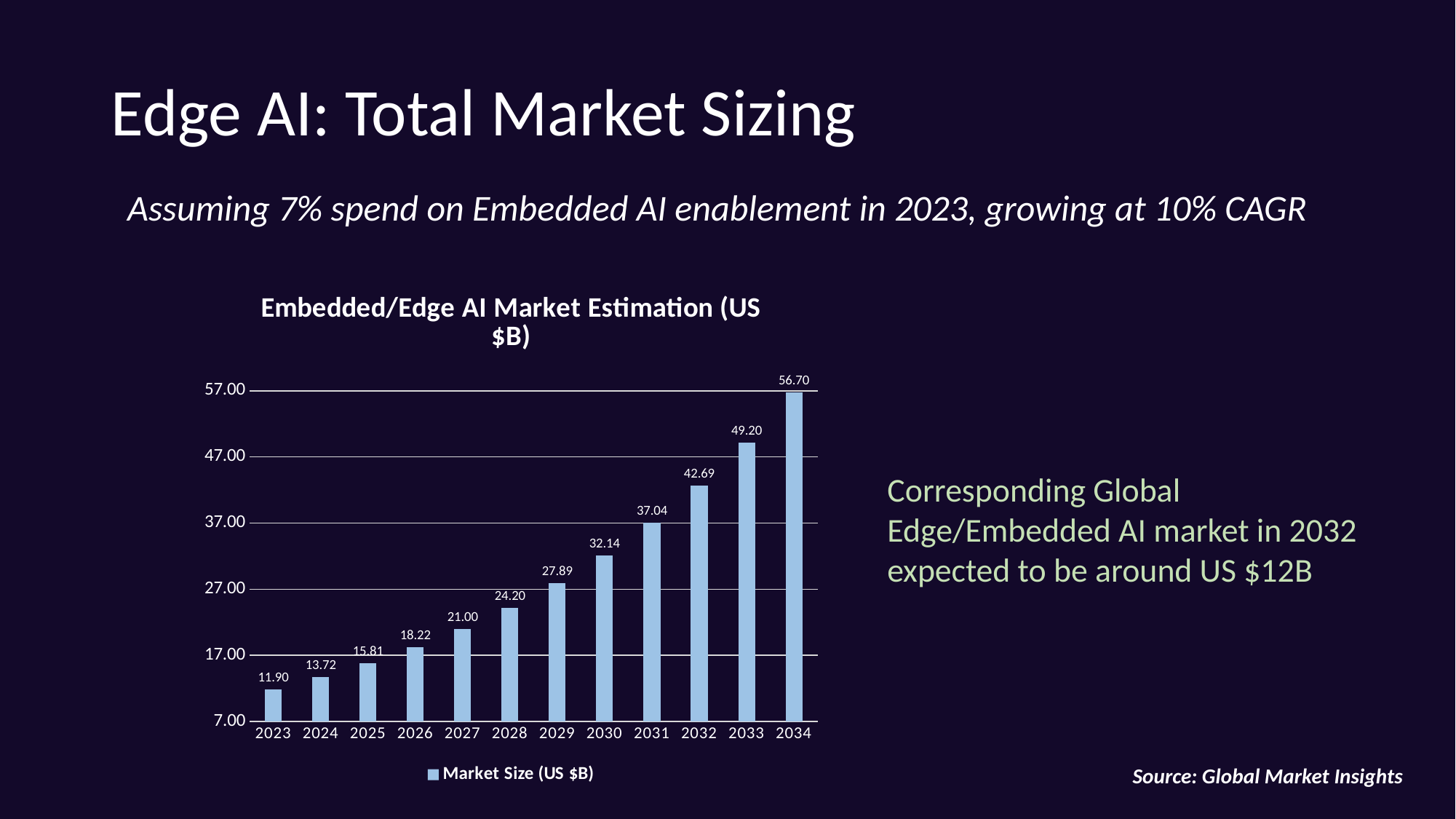

# Edge AI: Total Market Sizing
Assuming 7% spend on Embedded AI enablement in 2023, growing at 10% CAGR

### Chart: Embedded/Edge AI Market Estimation (US $B)

| Category | Market Size (US $B) |
|---|---|
| 2023 | 11.902800000000001 |
| 2024 | 13.717550000000003 |
| 2025 | 15.809255000000006 |
| 2026 | 18.219393500000006 |
| 2027 | 20.99753656000001 |
| 2028 | 24.198718005000014 |
| 2029 | 27.888444730300016 |
| 2030 | 32.14097061714003 |
| 2031 | 37.041643354562034 |
| 2032 | 42.69017135601683 |
| 2033 | 49.19784760893084 |
| 2034 | 56.69998830052409 |
Corresponding Global Edge/Embedded AI market in 2032 expected to be around US $12B
Source: Global Market Insights